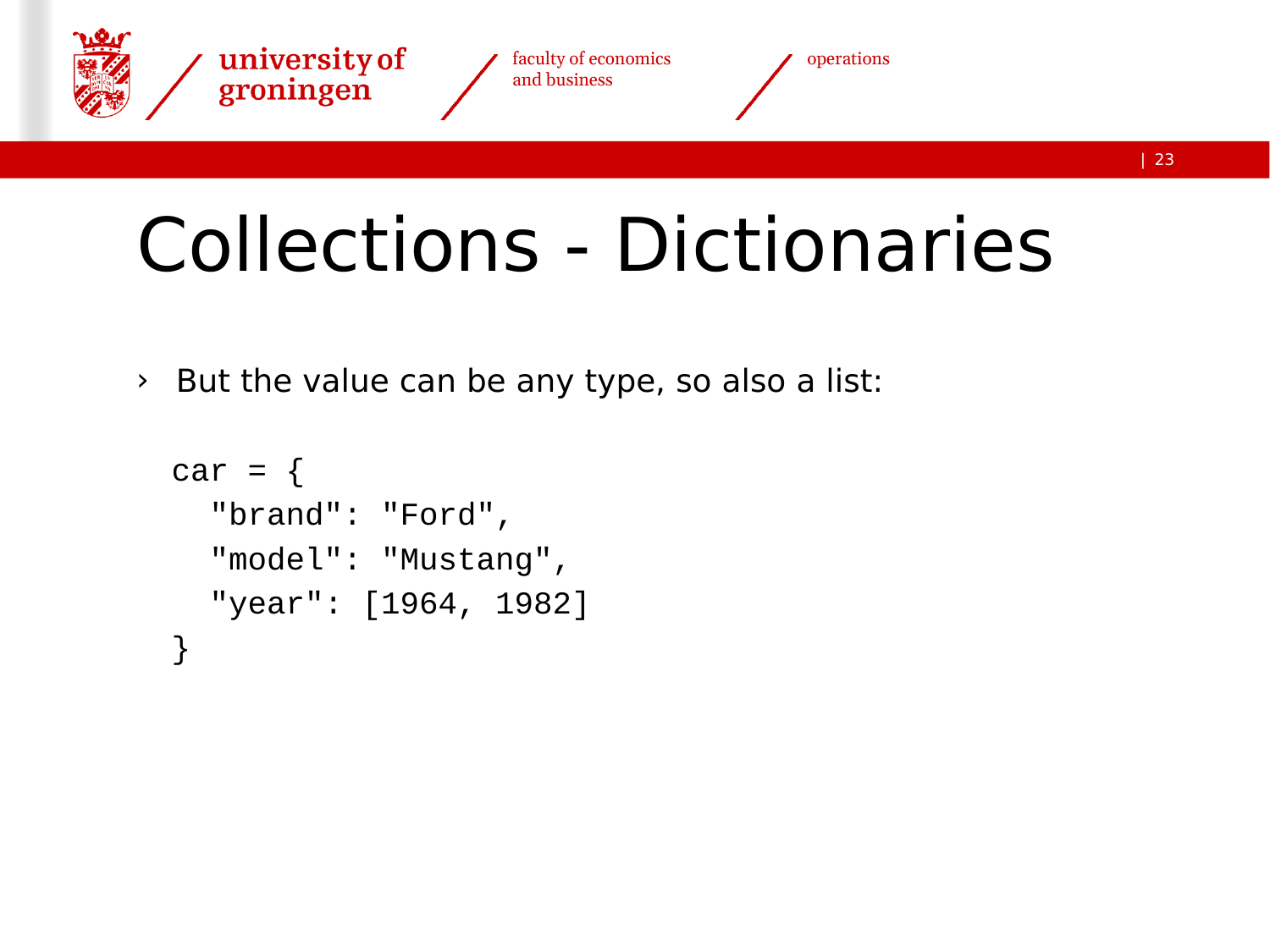

23
# Collections - Dictionaries

But the value can be any type, so also a list:

car = {
  "brand": "Ford",
  "model": "Mustang",
  "year": [1964, 1982]
}